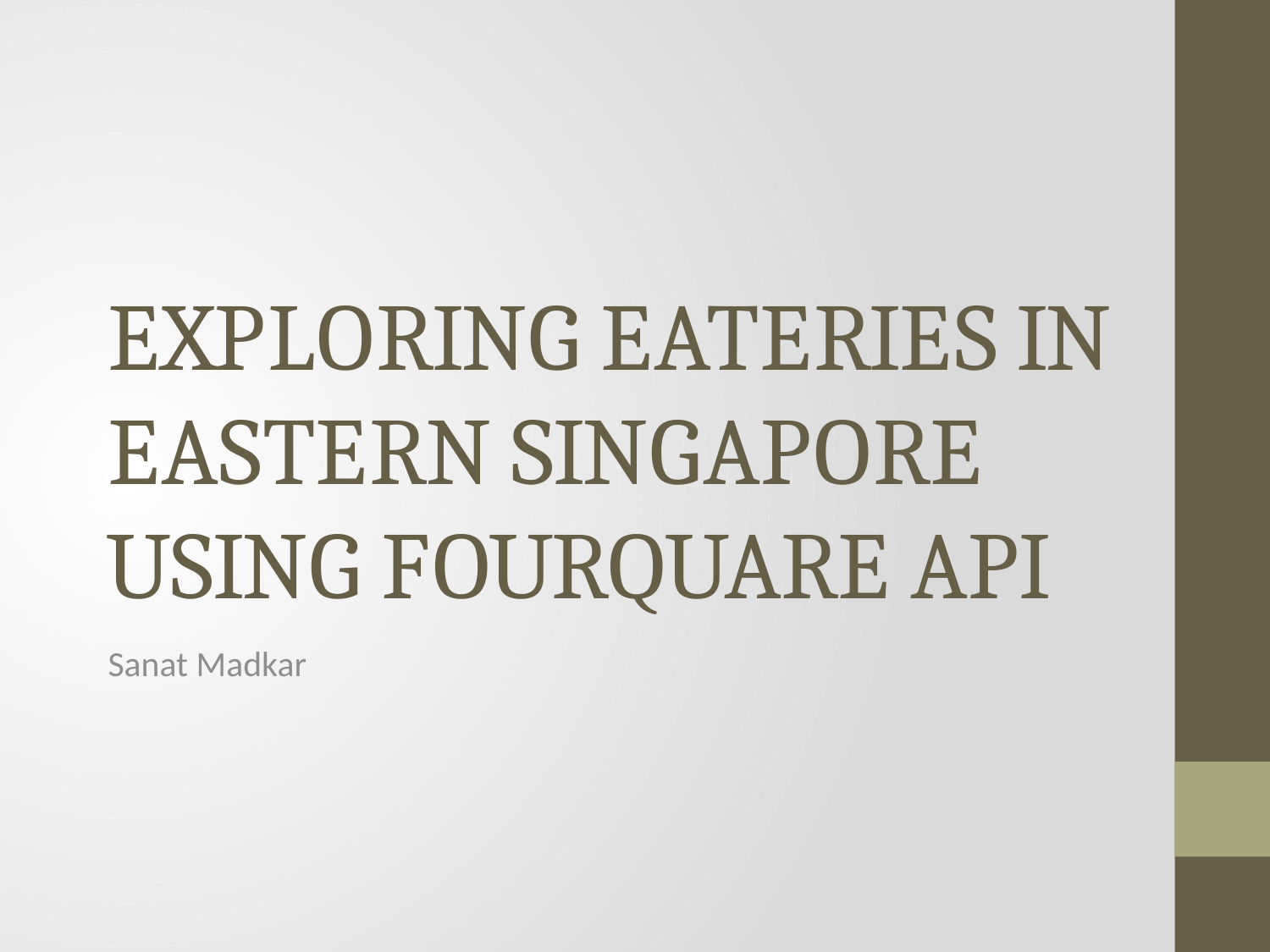

# EXPLORING EATERIES IN EASTERN SINGAPORE USING FOURQUARE API
Sanat Madkar